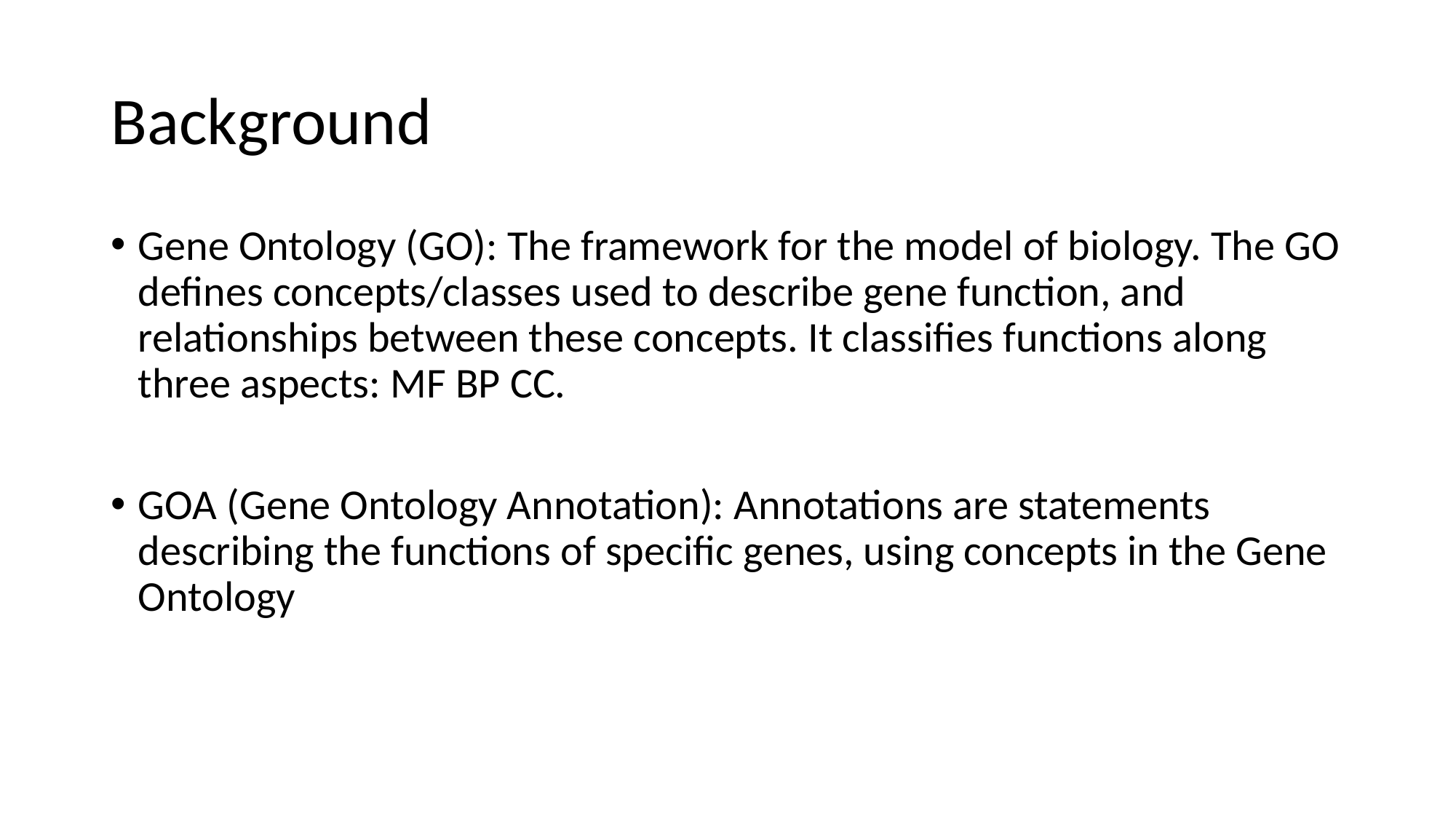

# Background
Gene Ontology (GO): The framework for the model of biology. The GO defines concepts/classes used to describe gene function, and relationships between these concepts. It classifies functions along three aspects: MF BP CC.

GOA (Gene Ontology Annotation): Annotations are statements describing the functions of specific genes, using concepts in the Gene Ontology